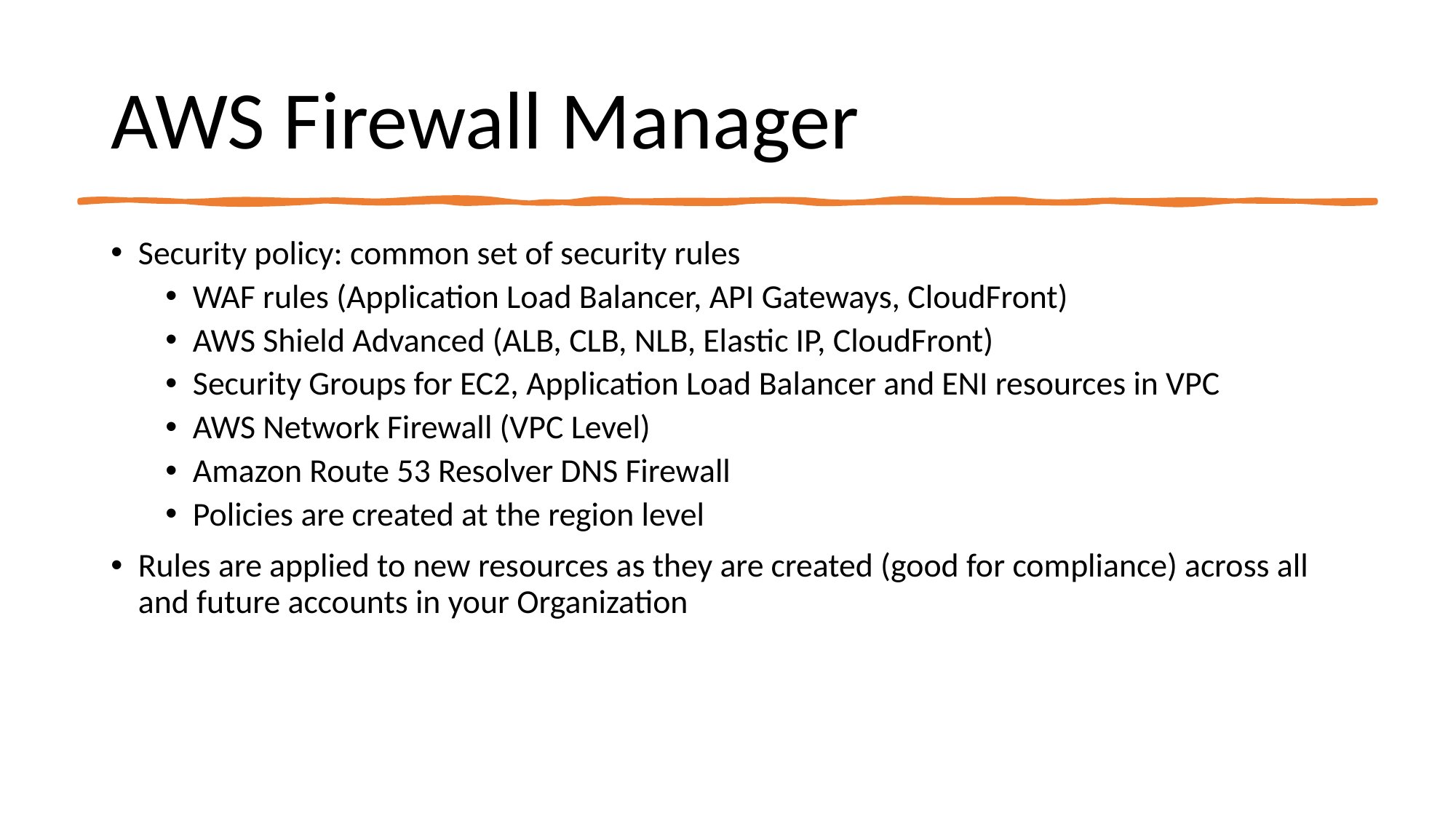

# AWS Firewall Manager

Security policy: common set of security rules
WAF rules (Application Load Balancer, API Gateways, CloudFront)
AWS Shield Advanced (ALB, CLB, NLB, Elastic IP, CloudFront)
Security Groups for EC2, Application Load Balancer and ENI resources in VPC
AWS Network Firewall (VPC Level)
Amazon Route 53 Resolver DNS Firewall
Policies are created at the region level
Rules are applied to new resources as they are created (good for compliance) across all and future accounts in your Organization